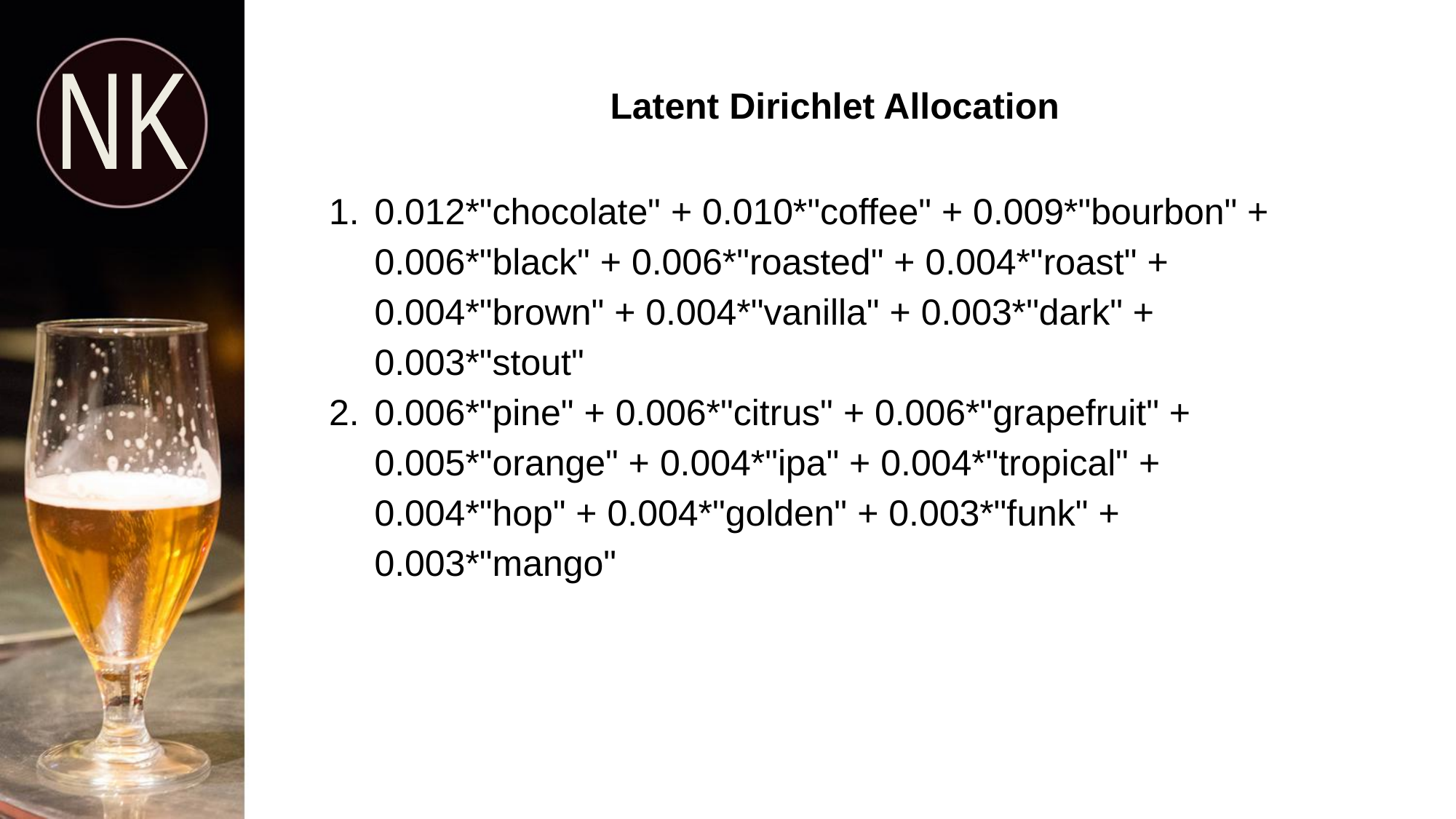

Latent Dirichlet Allocation
NK
0.012*"chocolate" + 0.010*"coffee" + 0.009*"bourbon" + 0.006*"black" + 0.006*"roasted" + 0.004*"roast" + 0.004*"brown" + 0.004*"vanilla" + 0.003*"dark" + 0.003*"stout"
0.006*"pine" + 0.006*"citrus" + 0.006*"grapefruit" + 0.005*"orange" + 0.004*"ipa" + 0.004*"tropical" + 0.004*"hop" + 0.004*"golden" + 0.003*"funk" + 0.003*"mango"